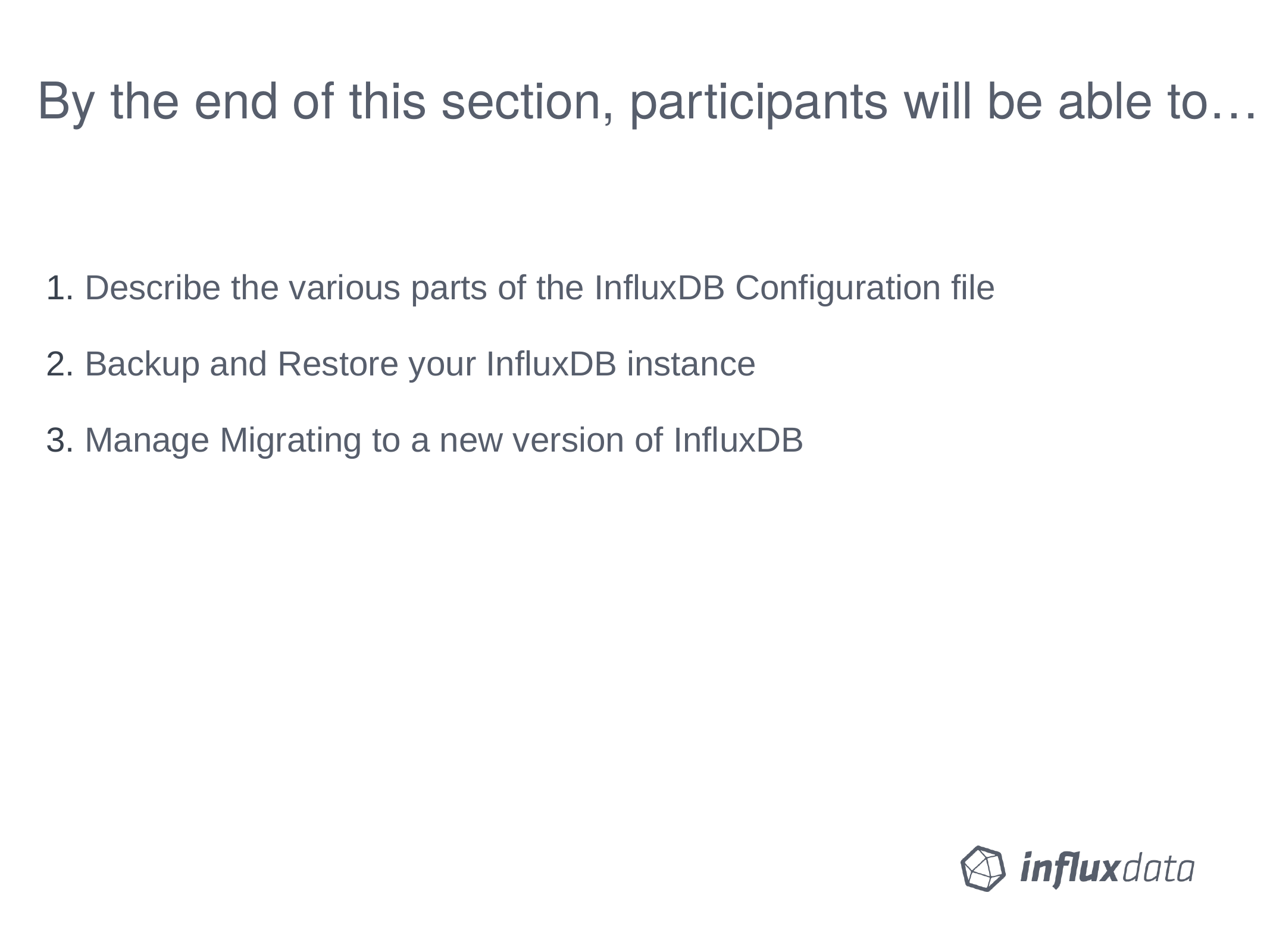

# By the end of this section, participants will be able to…
 Describe the various parts of the InfluxDB Configuration file
 Backup and Restore your InfluxDB instance
 Manage Migrating to a new version of InfluxDB